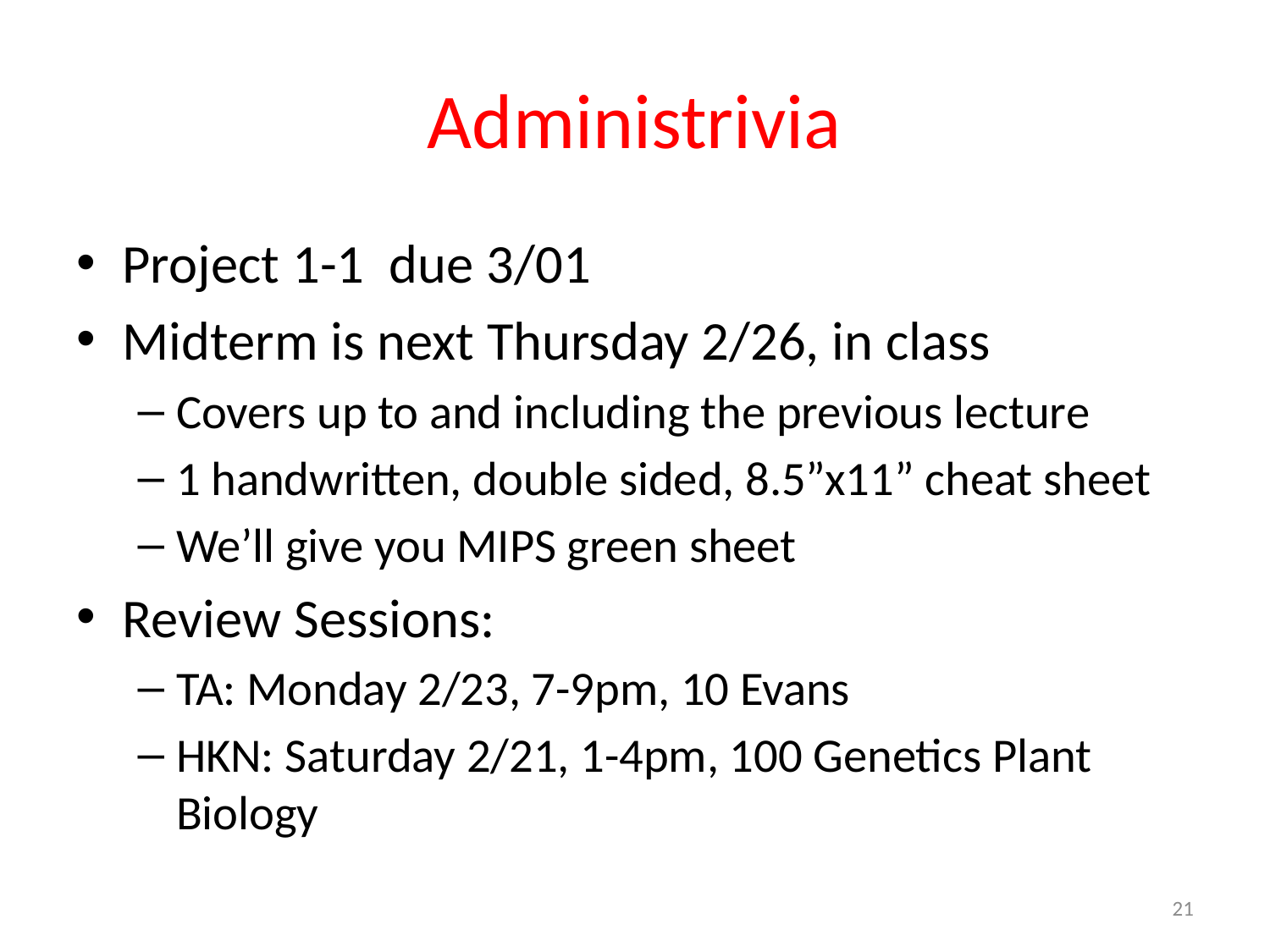

# Administrivia
Project 1-1  due 3/01
Midterm is next Thursday 2/26, in class
Covers up to and including the previous lecture
1 handwritten, double sided, 8.5”x11” cheat sheet
We’ll give you MIPS green sheet
Review Sessions:
TA: Monday 2/23, 7-9pm, 10 Evans
HKN: Saturday 2/21, 1-4pm, 100 Genetics Plant Biology
21